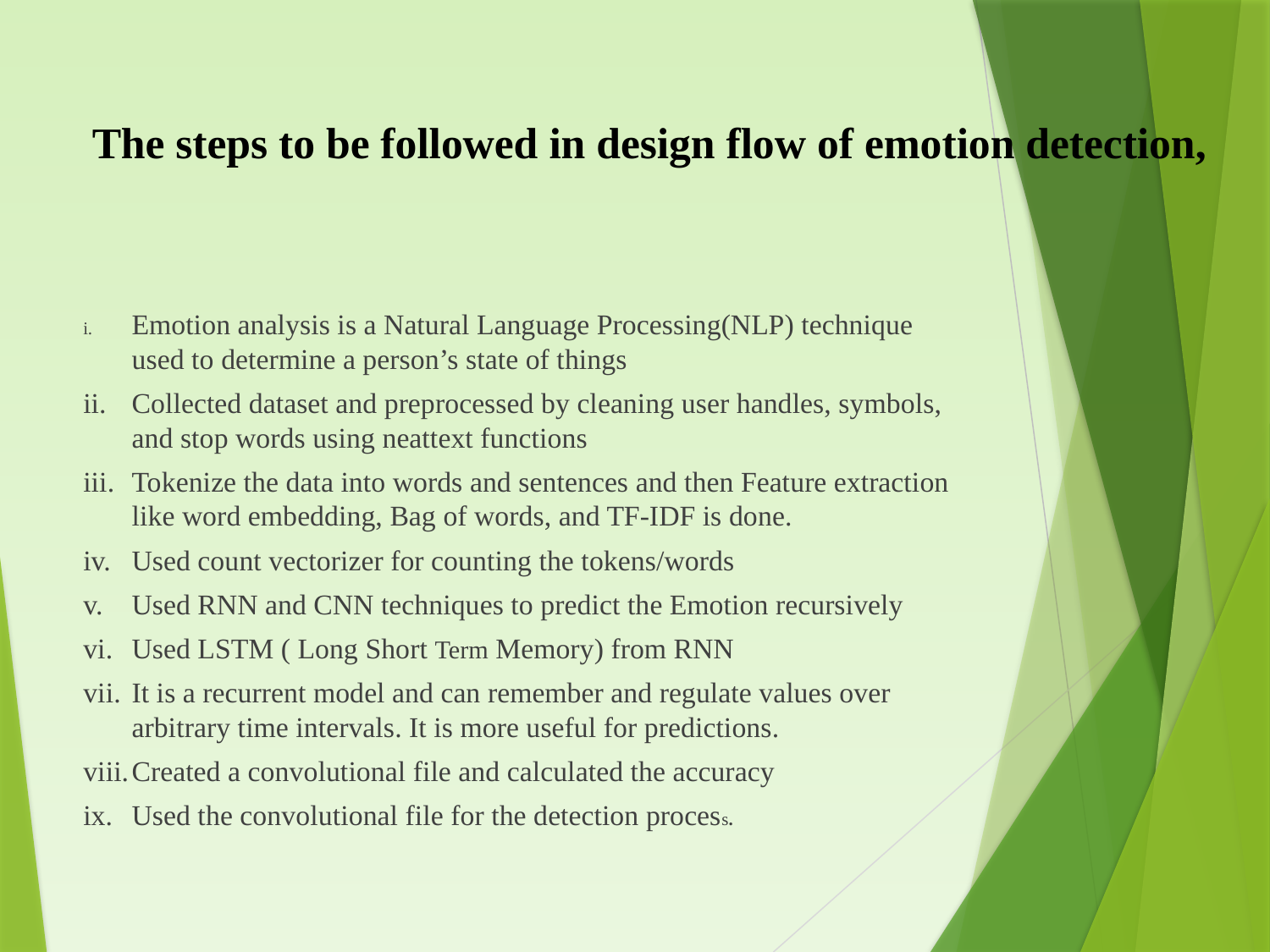

# The steps to be followed in design flow of emotion detection,
i.	Emotion analysis is a Natural Language Processing(NLP) technique used to determine a person’s state of things
ii.	Collected dataset and preprocessed by cleaning user handles, symbols, and stop words using neattext functions
iii.	Tokenize the data into words and sentences and then Feature extraction like word embedding, Bag of words, and TF-IDF is done.
iv.	Used count vectorizer for counting the tokens/words
v.	Used RNN and CNN techniques to predict the Emotion recursively
vi.	Used LSTM ( Long Short Term Memory) from RNN
vii.	It is a recurrent model and can remember and regulate values over arbitrary time intervals. It is more useful for predictions.
viii.	Created a convolutional file and calculated the accuracy
ix.	Used the convolutional file for the detection process.